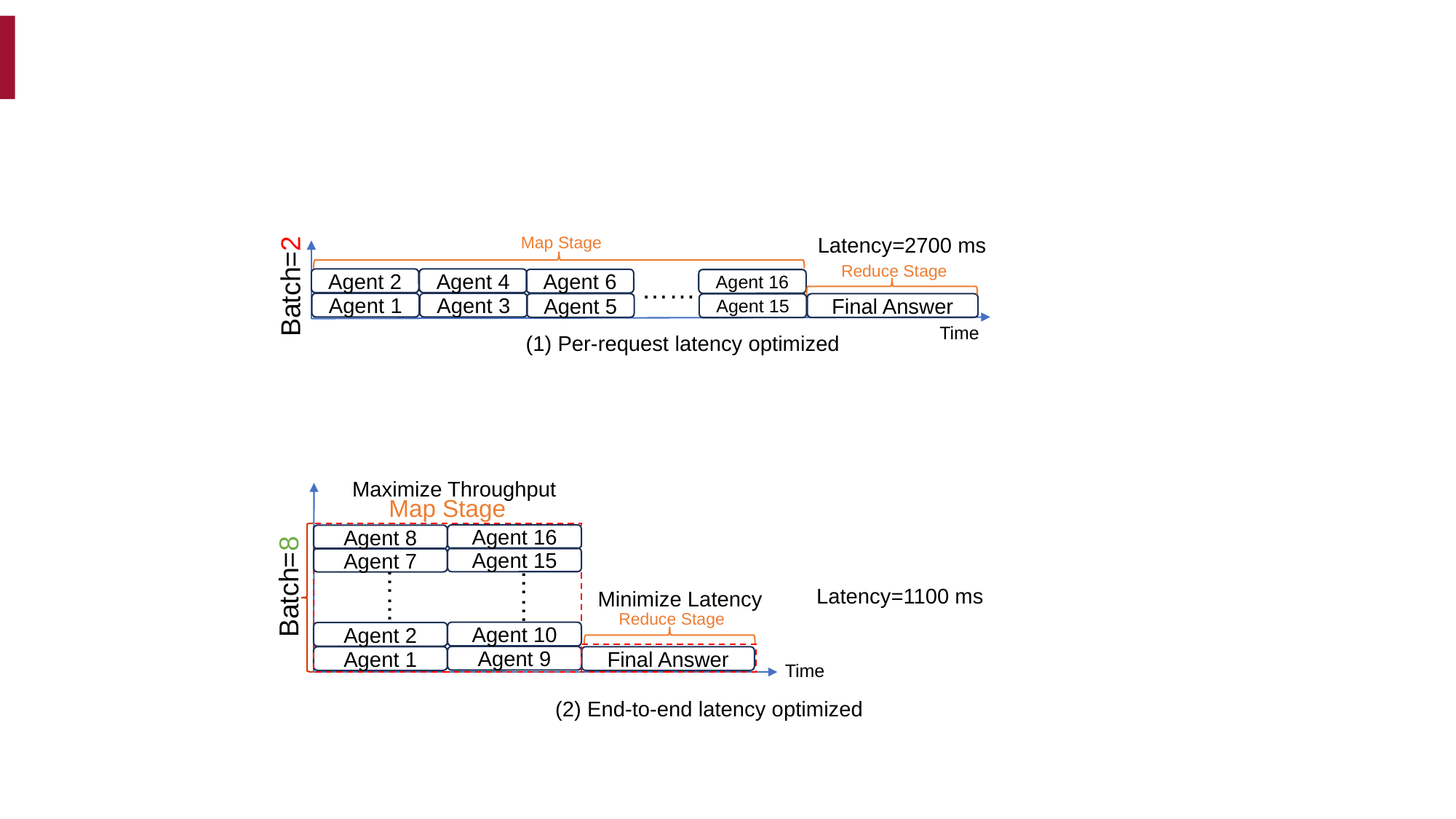

Map Stage
Latency=2700 ms
Reduce Stage
Batch=2
……
Agent 2
Agent 4
Agent 6
Agent 16
Agent 1
Agent 3
Agent 5
Final Answer
Agent 15
Time
(1) Per-request latency optimized
Maximize Throughput
Map Stage

Agent 16
Agent 8
Agent 15
Agent 7

Batch=8
……
……
Latency=1100 ms
Minimize Latency
Reduce Stage
Agent 10
Agent 2

Agent 9
Agent 1
Final Answer
Time
(2) End-to-end latency optimized